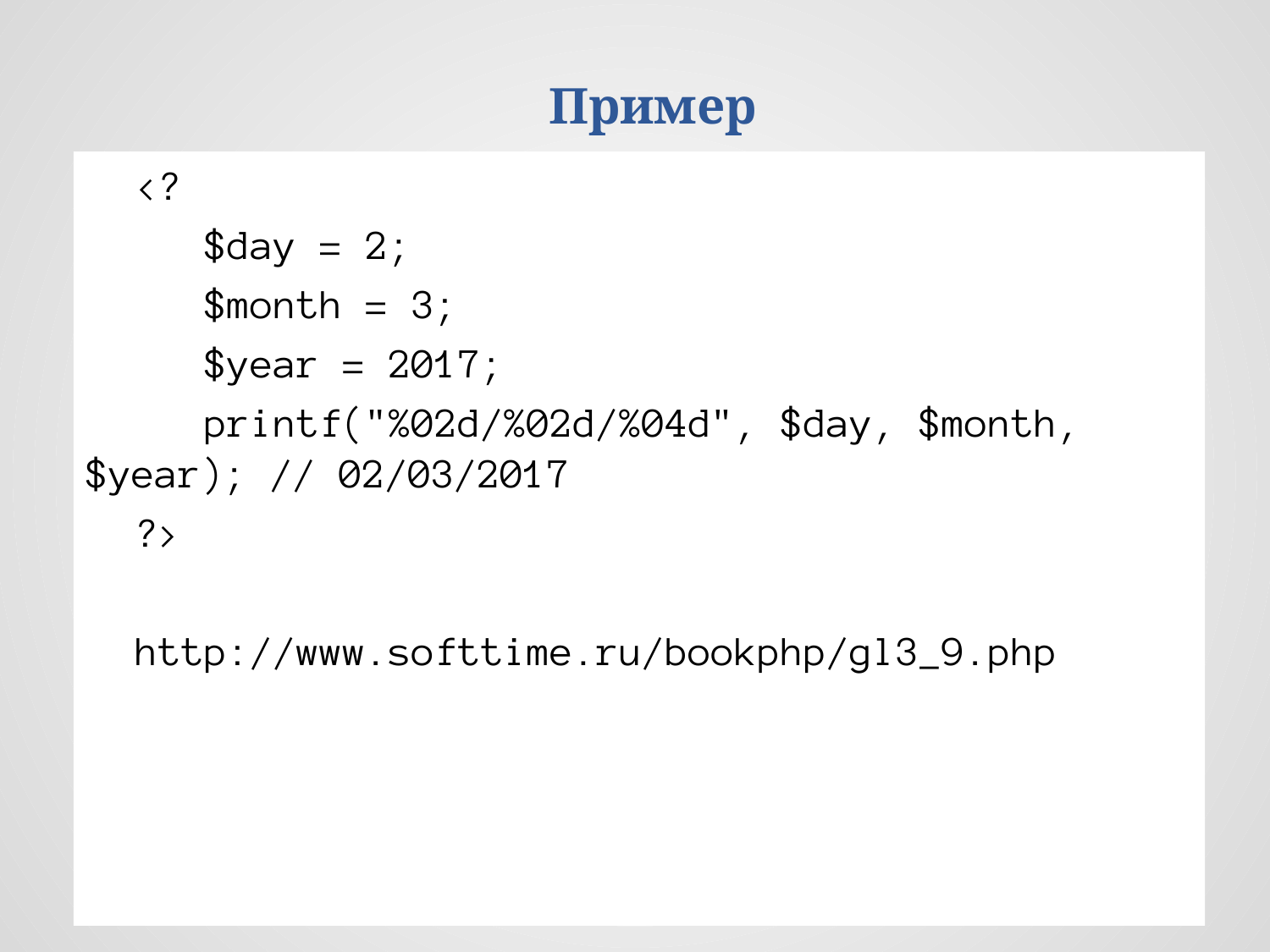

Пример

<?
   $day = 2;
   $month = 3;
   $year = 2017;
   printf("%02d/%02d/%04d", $day, $month, $year); // 02/03/2017
?>

http://www.softtime.ru/bookphp/gl3_9.php